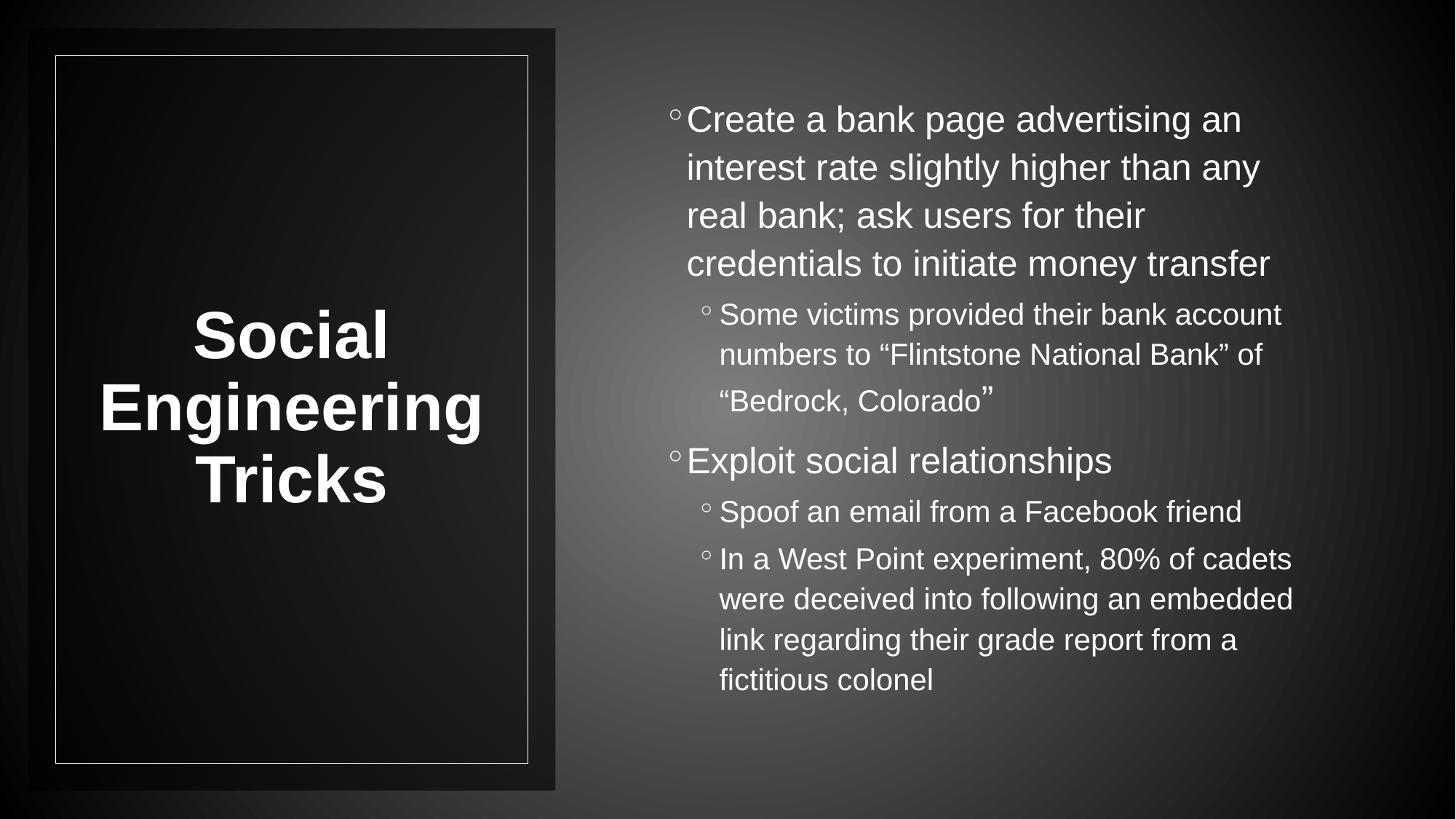

Create a bank page advertising an interest rate slightly higher than any real bank; ask users for their credentials to initiate money transfer
Some victims provided their bank account numbers to “Flintstone National Bank” of “Bedrock, Colorado”
Exploit social relationships
Spoof an email from a Facebook friend
In a West Point experiment, 80% of cadets were deceived into following an embedded link regarding their grade report from a fictitious colonel
# Social Engineering Tricks